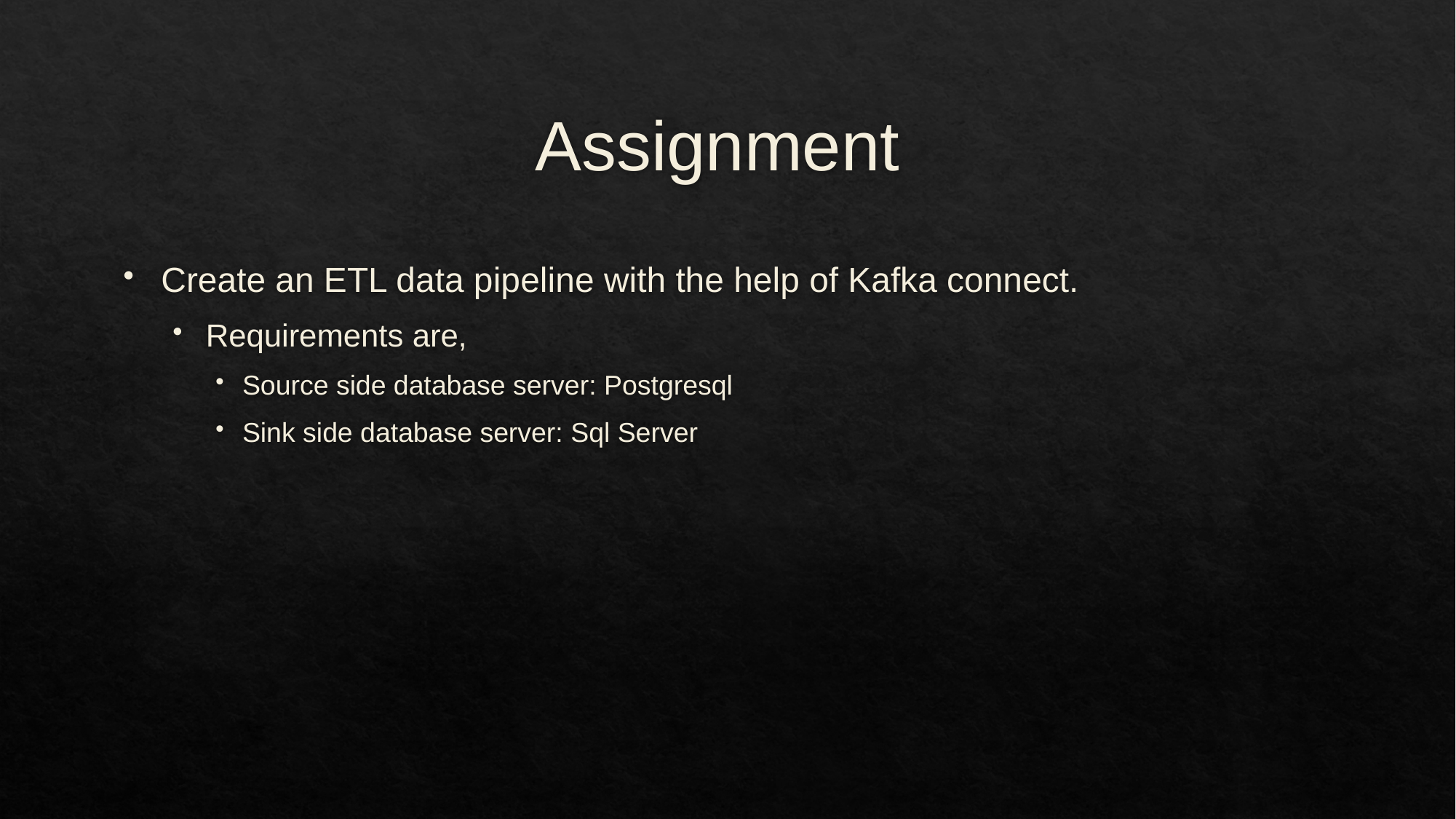

# Assignment
Create an ETL data pipeline with the help of Kafka connect.
Requirements are,
Source side database server: Postgresql
Sink side database server: Sql Server